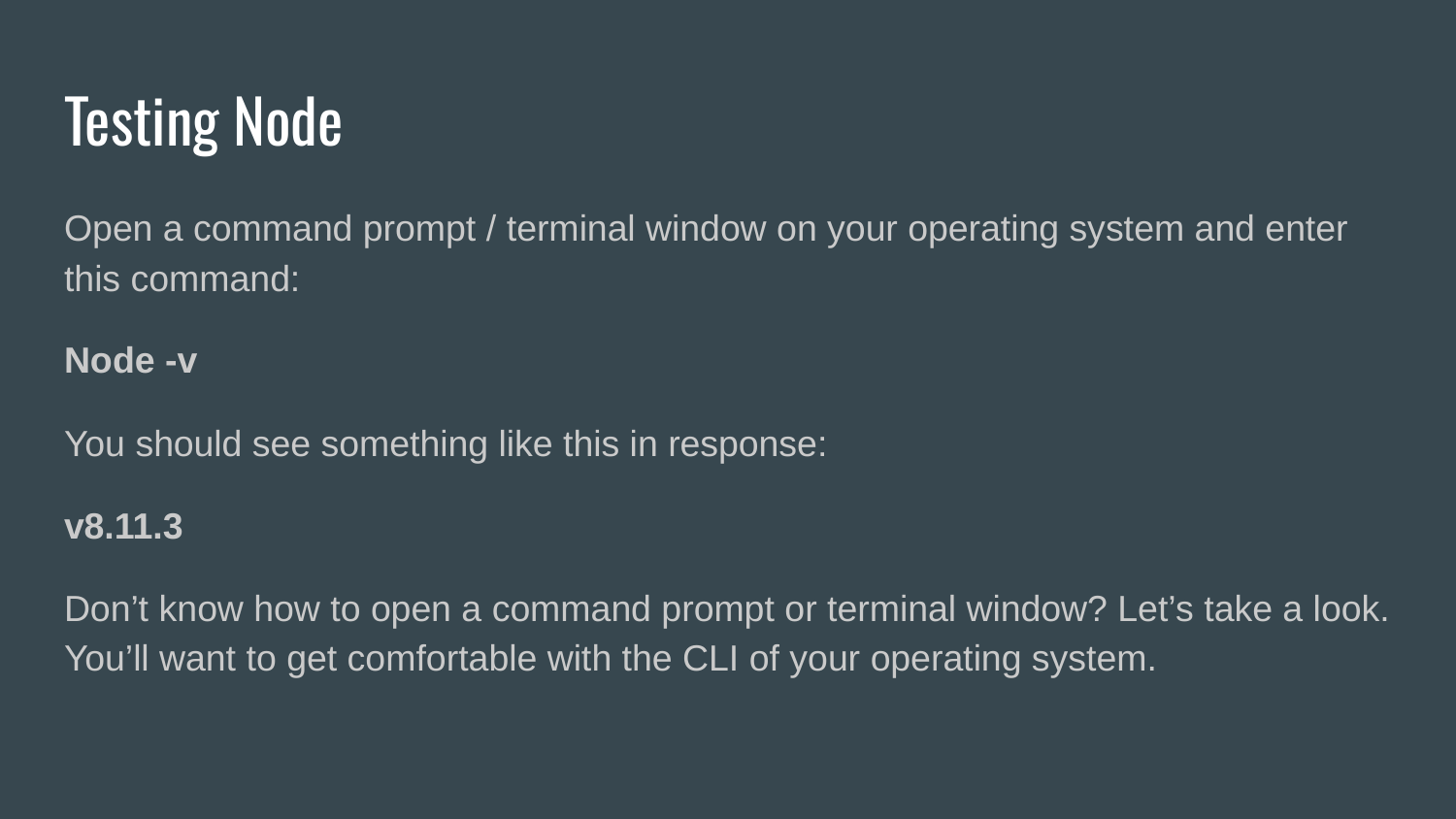

# Testing Node
Open a command prompt / terminal window on your operating system and enter this command:
Node -v
You should see something like this in response:
v8.11.3
Don’t know how to open a command prompt or terminal window? Let’s take a look. You’ll want to get comfortable with the CLI of your operating system.